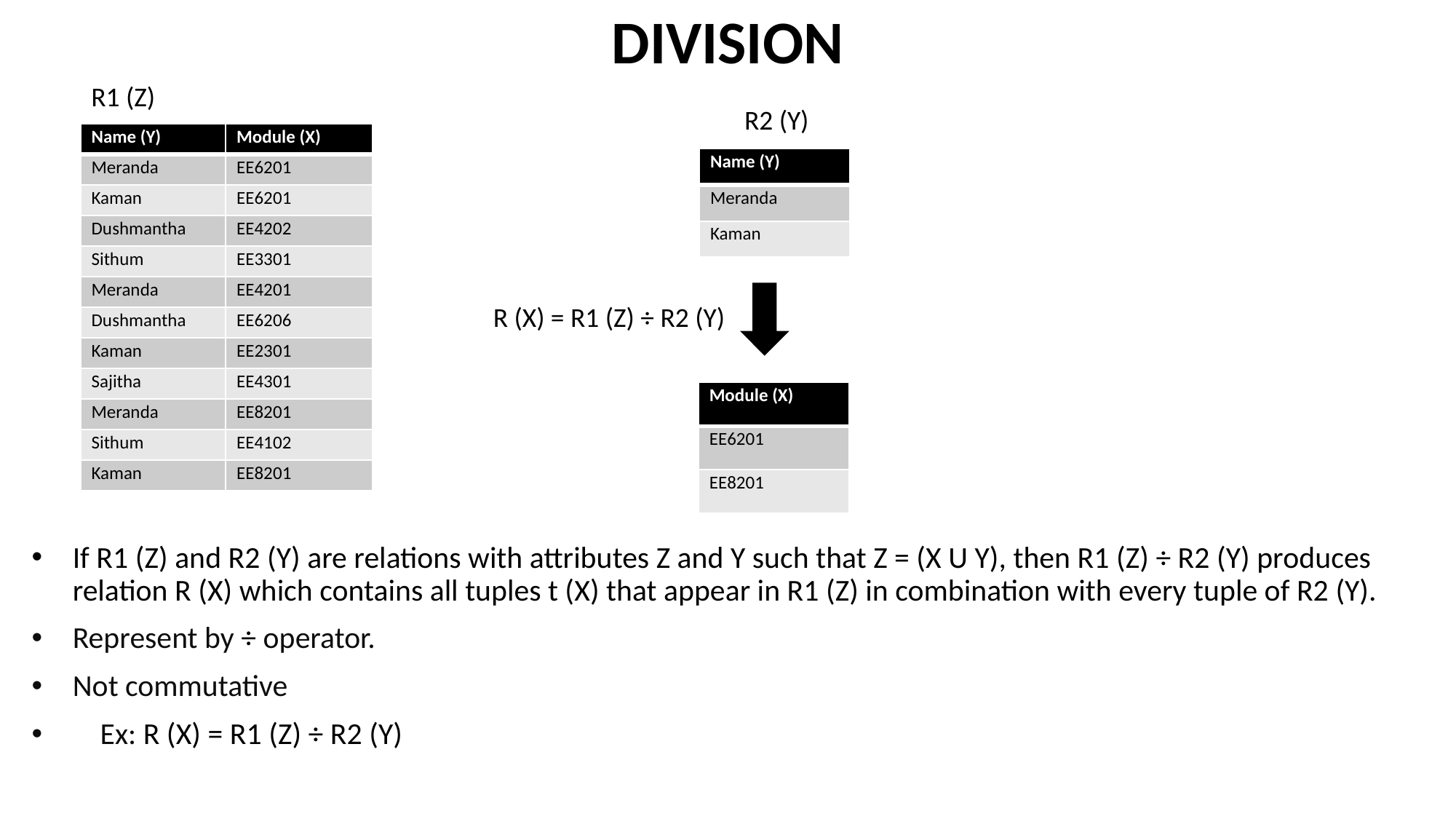

# DIVISION
R1 (Z)
R2 (Y)
| Name (Y) | Module (X) |
| --- | --- |
| Meranda | EE6201 |
| Kaman | EE6201 |
| Dushmantha | EE4202 |
| Sithum | EE3301 |
| Meranda | EE4201 |
| Dushmantha | EE6206 |
| Kaman | EE2301 |
| Sajitha | EE4301 |
| Meranda | EE8201 |
| Sithum | EE4102 |
| Kaman | EE8201 |
| Name (Y) |
| --- |
| Meranda |
| Kaman |

R (X) = R1 (Z) ÷ R2 (Y)
| Module (X) |
| --- |
| EE6201 |
| EE8201 |
If R1 (Z) and R2 (Y) are relations with attributes Z and Y such that Z = (X U Y), then R1 (Z) ÷ R2 (Y) produces relation R (X) which contains all tuples t (X) that appear in R1 (Z) in combination with every tuple of R2 (Y).
Represent by ÷ operator.
Not commutative
    Ex: R (X) = R1 (Z) ÷ R2 (Y)